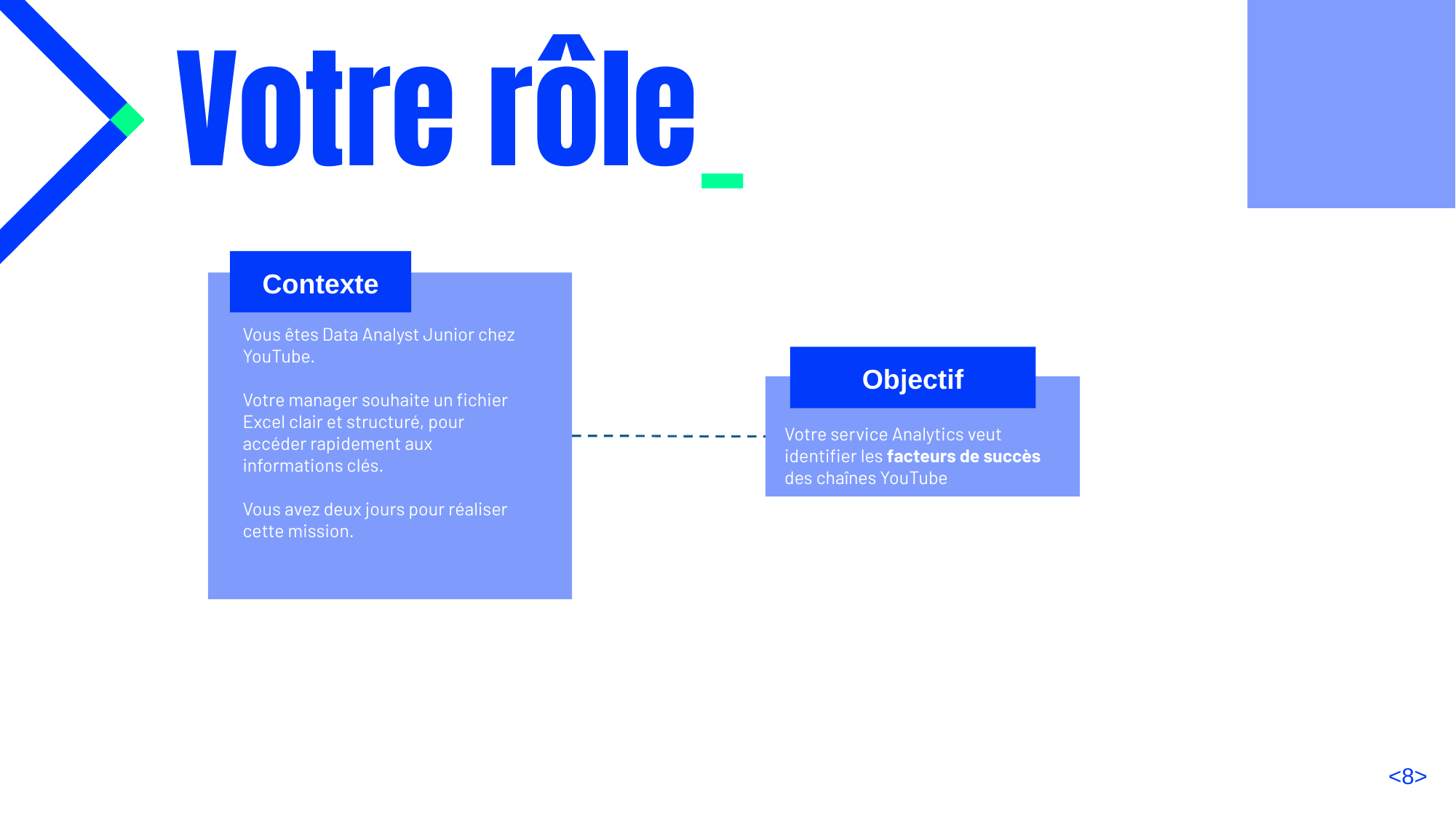

# Votre rôle_

Contexte

Vous êtes Data Analyst Junior chez YouTube.
Votre manager souhaite un fichier Excel clair et structuré, pour accéder rapidement aux informations clés.

Vous avez deux jours pour réaliser cette mission.

Objectif

Votre service Analytics veut identifier les facteurs de succès des chaînes YouTube